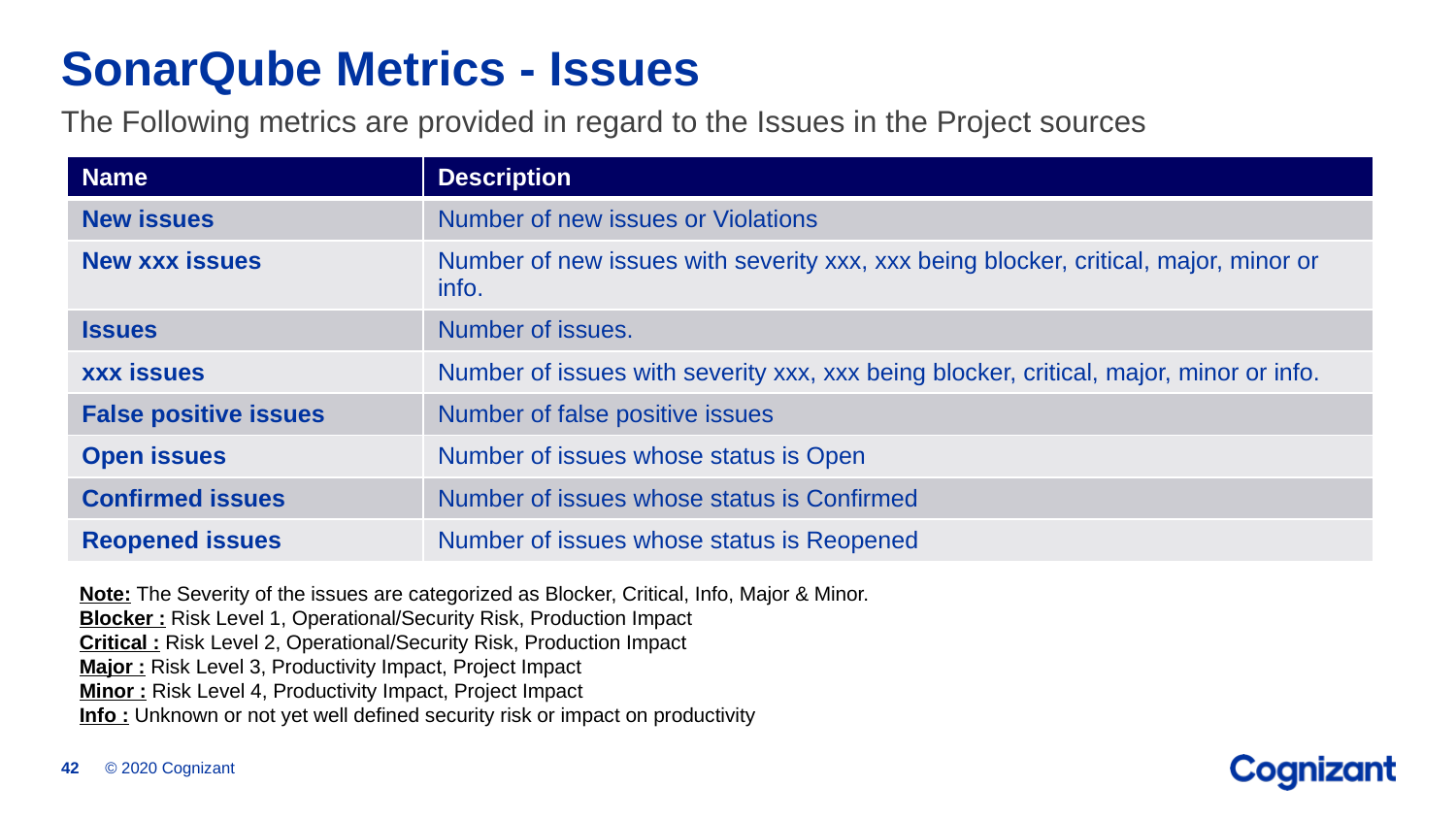

# SonarQube Metrics - Issues
The Following metrics are provided in regard to the Issues in the Project sources

| Name | Description |
| --- | --- |
| New issues | Number of new issues or Violations |
| New xxx issues | Number of new issues with severity xxx, xxx being blocker, critical, major, minor or info. |
| Issues | Number of issues. |
| xxx issues | Number of issues with severity xxx, xxx being blocker, critical, major, minor or info. |
| False positive issues | Number of false positive issues |
| Open issues | Number of issues whose status is Open |
| Confirmed issues | Number of issues whose status is Confirmed |
| Reopened issues | Number of issues whose status is Reopened |
Note: The Severity of the issues are categorized as Blocker, Critical, Info, Major & Minor.
Blocker : Risk Level 1, Operational/Security Risk, Production Impact
Critical : Risk Level 2, Operational/Security Risk, Production Impact
Major : Risk Level 3, Productivity Impact, Project Impact
Minor : Risk Level 4, Productivity Impact, Project Impact
Info : Unknown or not yet well defined security risk or impact on productivity
© 2020 Cognizant
42